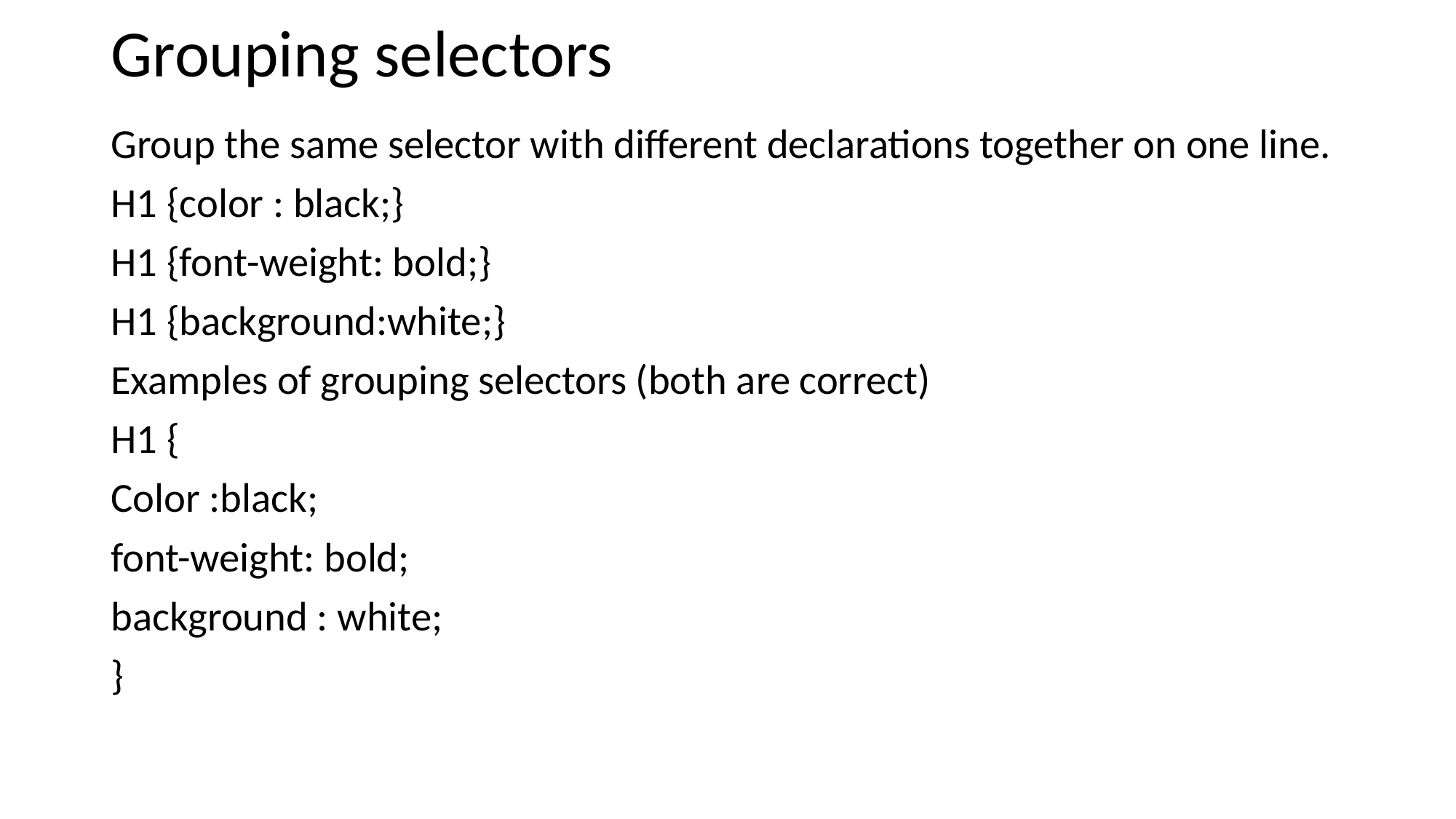

# Grouping selectors
Group the same selector with different declarations together on one line.
H1 {color : black;}
H1 {font-weight: bold;}
H1 {background:white;}
Examples of grouping selectors (both are correct)
H1 {
Color :black;
font-weight: bold;
background : white;
}